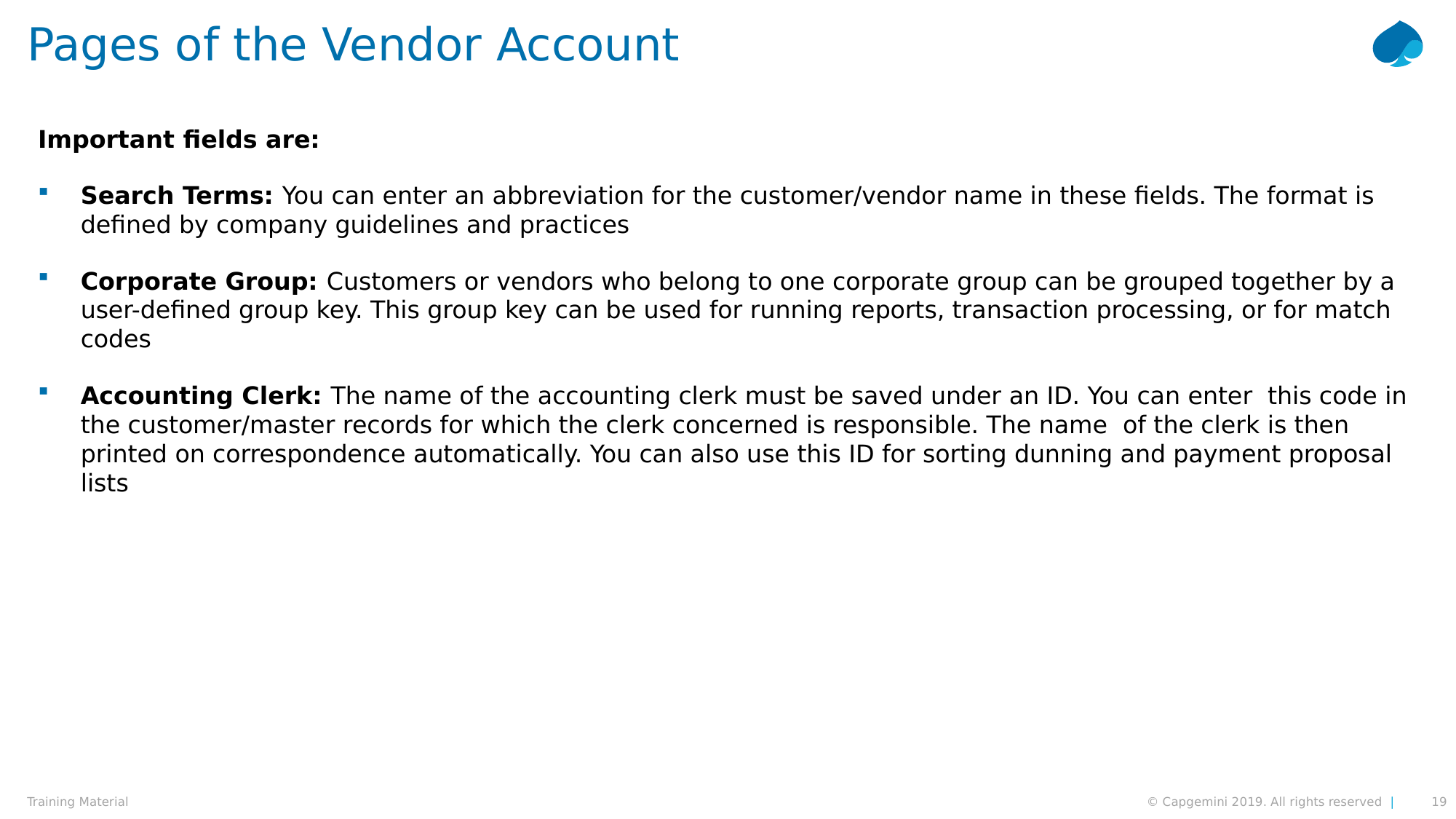

# Pages of the Vendor Account
Important fields are:
Search Terms: You can enter an abbreviation for the customer/vendor name in these fields. The format is defined by company guidelines and practices
Corporate Group: Customers or vendors who belong to one corporate group can be grouped together by a user-defined group key. This group key can be used for running reports, transaction processing, or for match codes
Accounting Clerk: The name of the accounting clerk must be saved under an ID. You can enter  this code in the customer/master records for which the clerk concerned is responsible. The name  of the clerk is then printed on correspondence automatically. You can also use this ID for sorting dunning and payment proposal lists